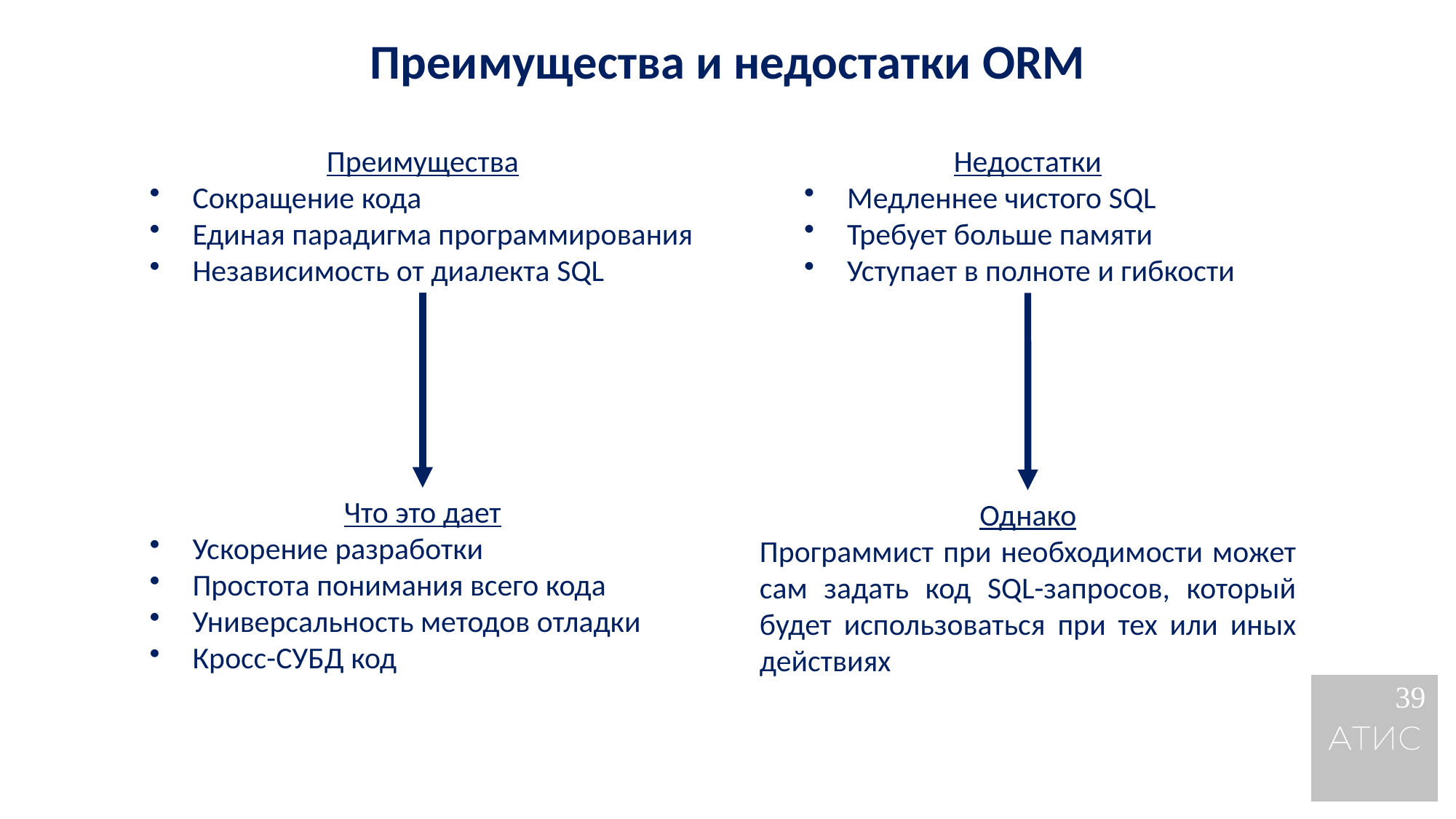

Преимущества и недостатки ORM

Преимущества
Сокращение кода
Единая парадигма программирования
Независимость от диалекта SQL
Недостатки
Медленнее чистого SQL
Требует больше памяти
Уступает в полноте и гибкости
Что это дает
Ускорение разработки
Простота понимания всего кода
Универсальность методов отладки
Кросс-СУБД код
Однако
Программист при необходимости может сам задать код SQL-запросов, который будет использоваться при тех или иных действиях